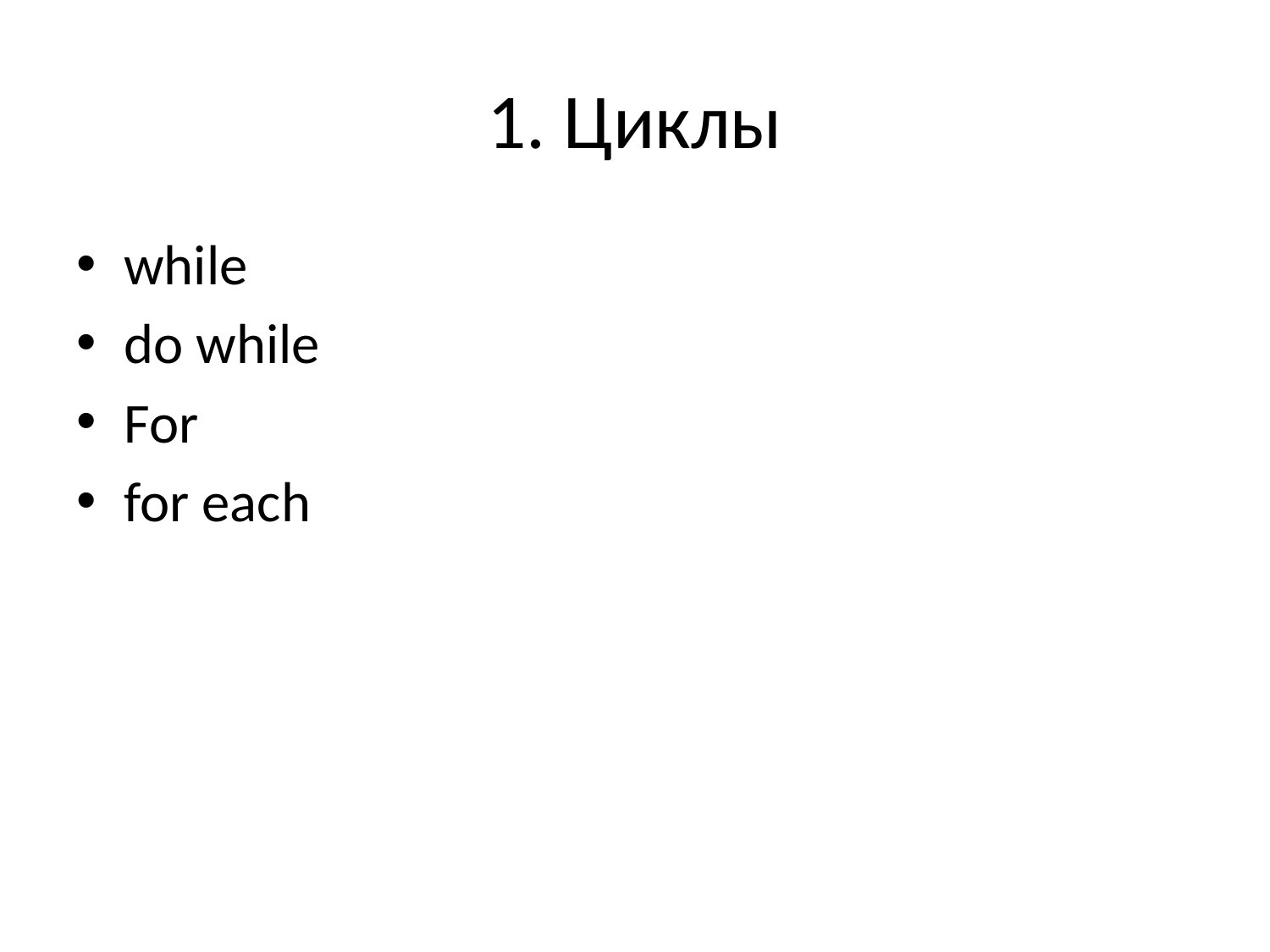

# 1. Циклы
while
do while
For
for each